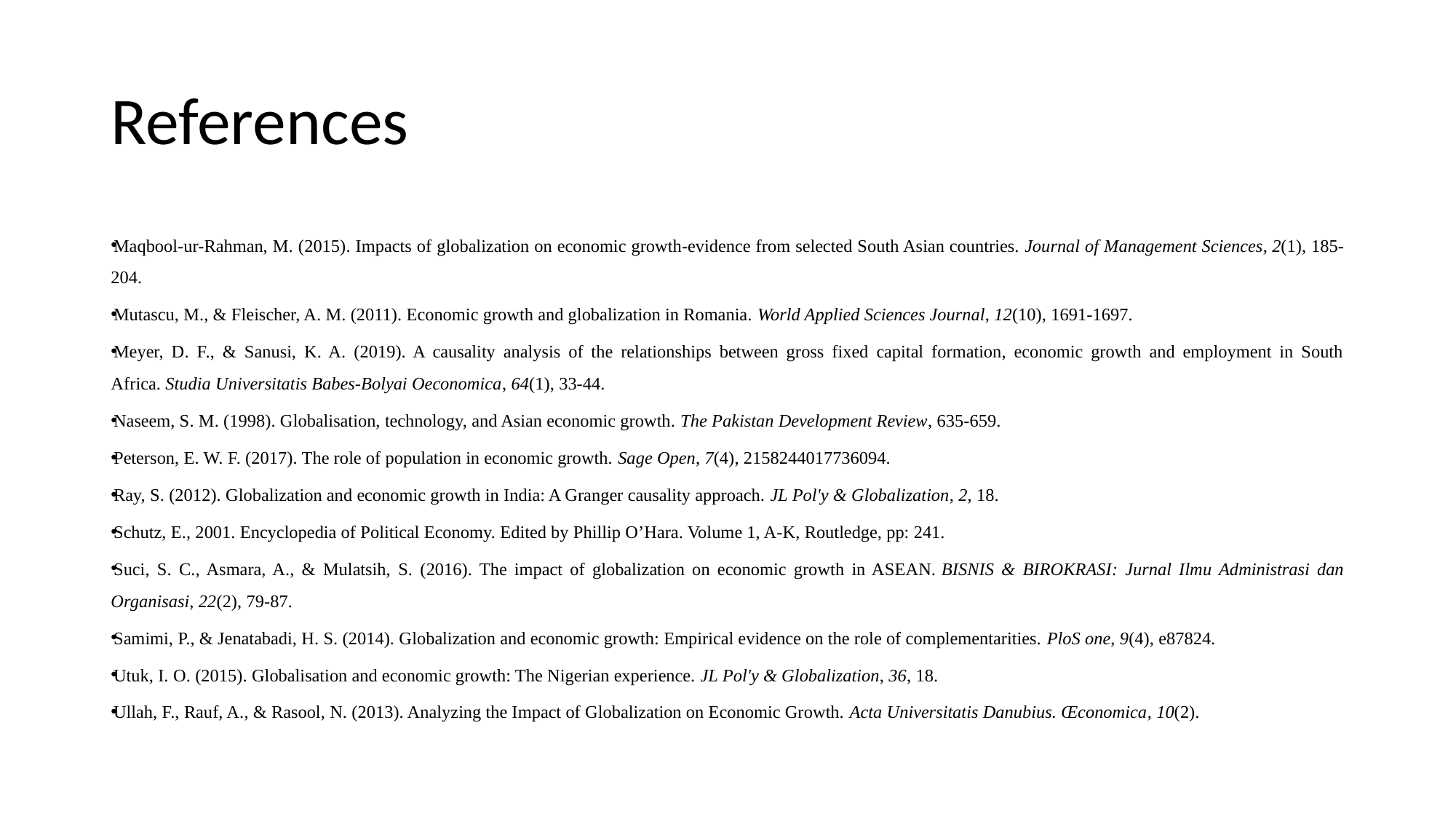

# References
Maqbool-ur-Rahman, M. (2015). Impacts of globalization on economic growth-evidence from selected South Asian countries. Journal of Management Sciences, 2(1), 185-204.
Mutascu, M., & Fleischer, A. M. (2011). Economic growth and globalization in Romania. World Applied Sciences Journal, 12(10), 1691-1697.
Meyer, D. F., & Sanusi, K. A. (2019). A causality analysis of the relationships between gross fixed capital formation, economic growth and employment in South Africa. Studia Universitatis Babes-Bolyai Oeconomica, 64(1), 33-44.
Naseem, S. M. (1998). Globalisation, technology, and Asian economic growth. The Pakistan Development Review, 635-659.
Peterson, E. W. F. (2017). The role of population in economic growth. Sage Open, 7(4), 2158244017736094.
Ray, S. (2012). Globalization and economic growth in India: A Granger causality approach. JL Pol'y & Globalization, 2, 18.
Schutz, E., 2001. Encyclopedia of Political Economy. Edited by Phillip O’Hara. Volume 1, A-K, Routledge, pp: 241.
Suci, S. C., Asmara, A., & Mulatsih, S. (2016). The impact of globalization on economic growth in ASEAN. BISNIS & BIROKRASI: Jurnal Ilmu Administrasi dan Organisasi, 22(2), 79-87.
Samimi, P., & Jenatabadi, H. S. (2014). Globalization and economic growth: Empirical evidence on the role of complementarities. PloS one, 9(4), e87824.
Utuk, I. O. (2015). Globalisation and economic growth: The Nigerian experience. JL Pol'y & Globalization, 36, 18.
Ullah, F., Rauf, A., & Rasool, N. (2013). Analyzing the Impact of Globalization on Economic Growth. Acta Universitatis Danubius. Œconomica, 10(2).